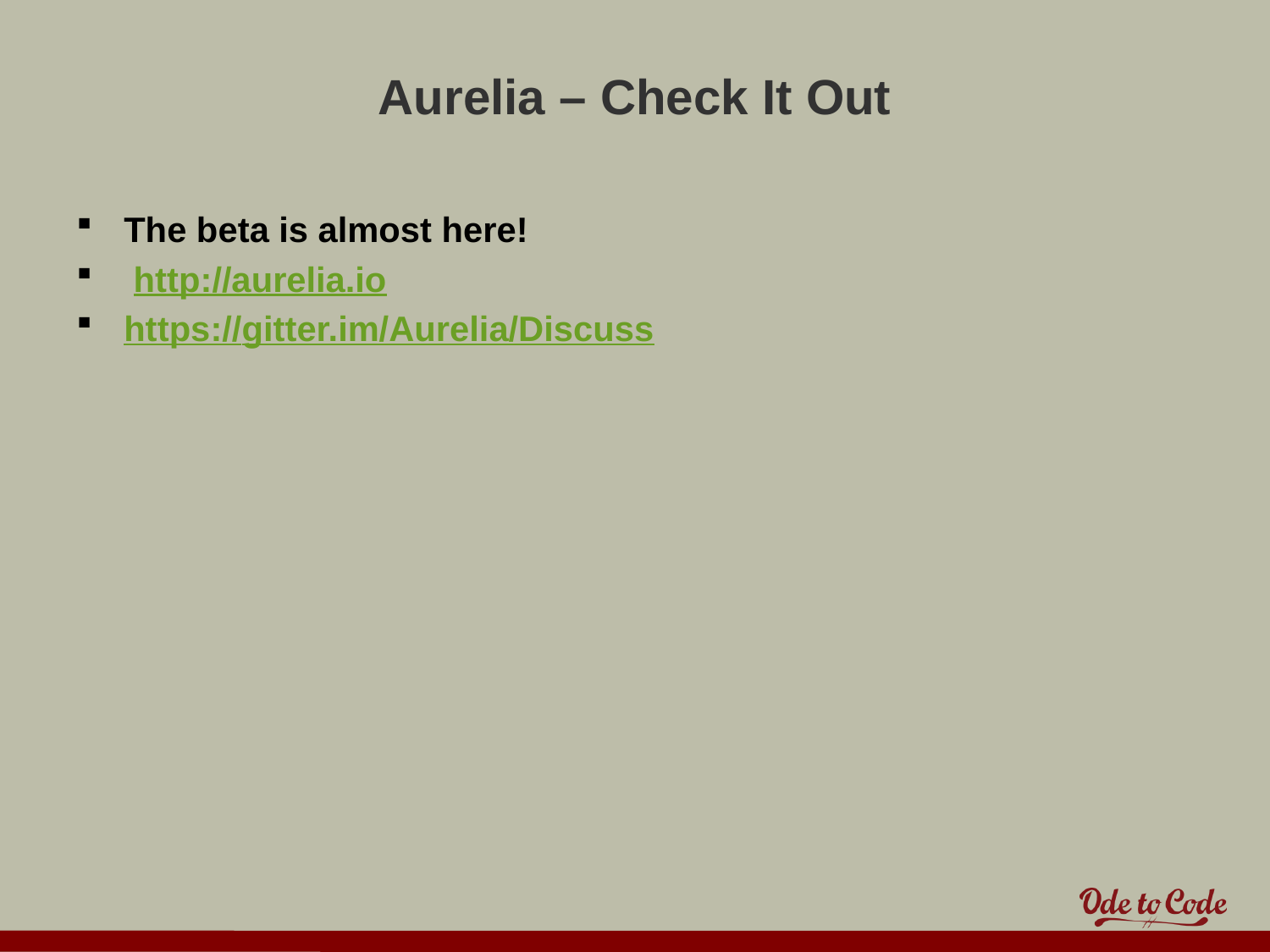

# Aurelia – Check It Out
The beta is almost here!
 http://aurelia.io
https://gitter.im/Aurelia/Discuss